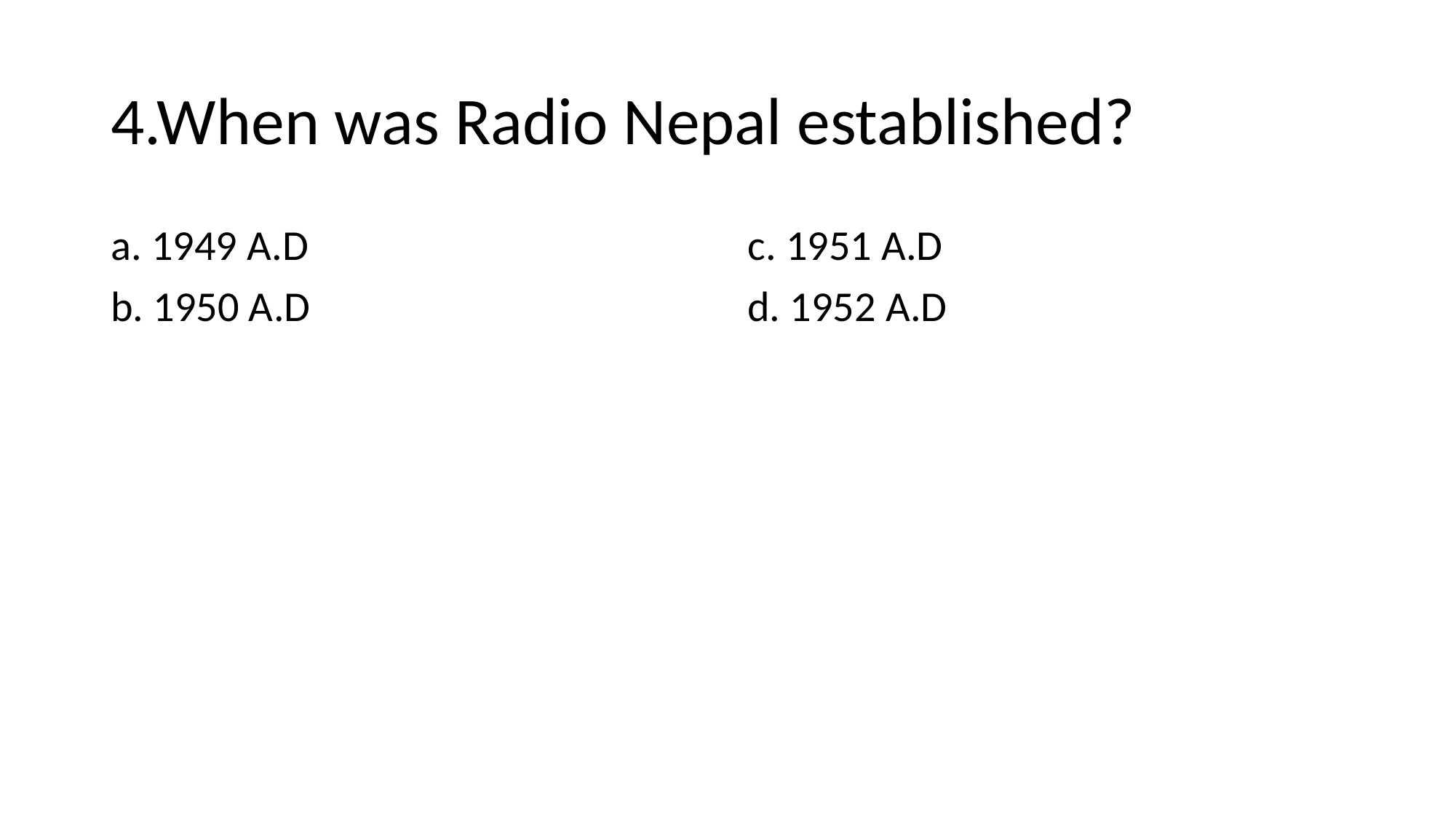

# 4.When was Radio Nepal established?
a. 1949 A.D
b. 1950 A.D

c. 1951 A.D
d. 1952 A.D